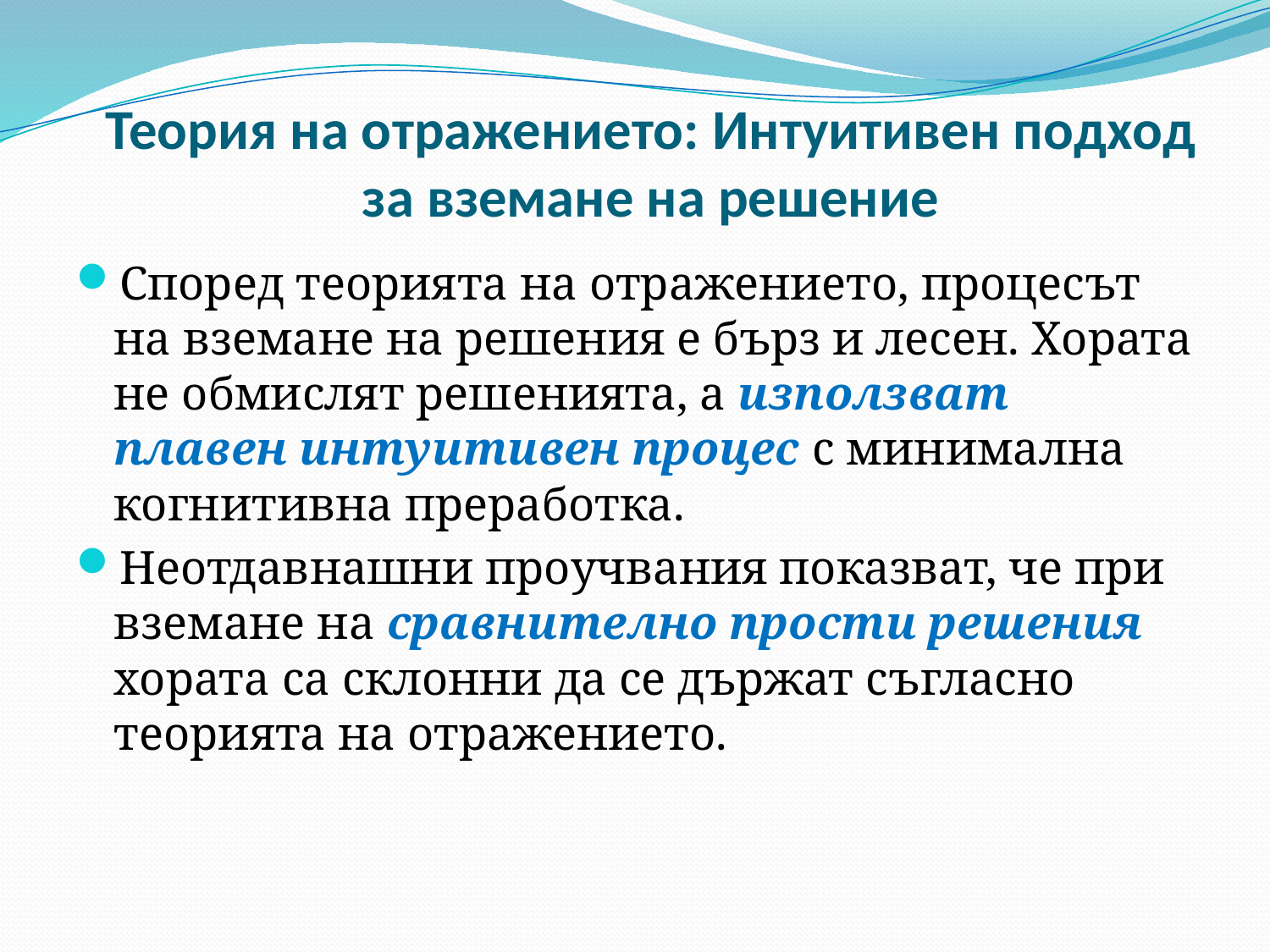

# Теория на отражението: Интуитивен подход за вземане на решение
Според теорията на отражението, процесът на вземане на решения е бърз и лесен. Хората не обмислят решенията, а използват плавен интуитивен процес с минимална когнитивна преработка.
Неотдавнашни проучвания показват, че при вземане на сравнително прости решения хората са склонни да се държат съгласно теорията на отражението.